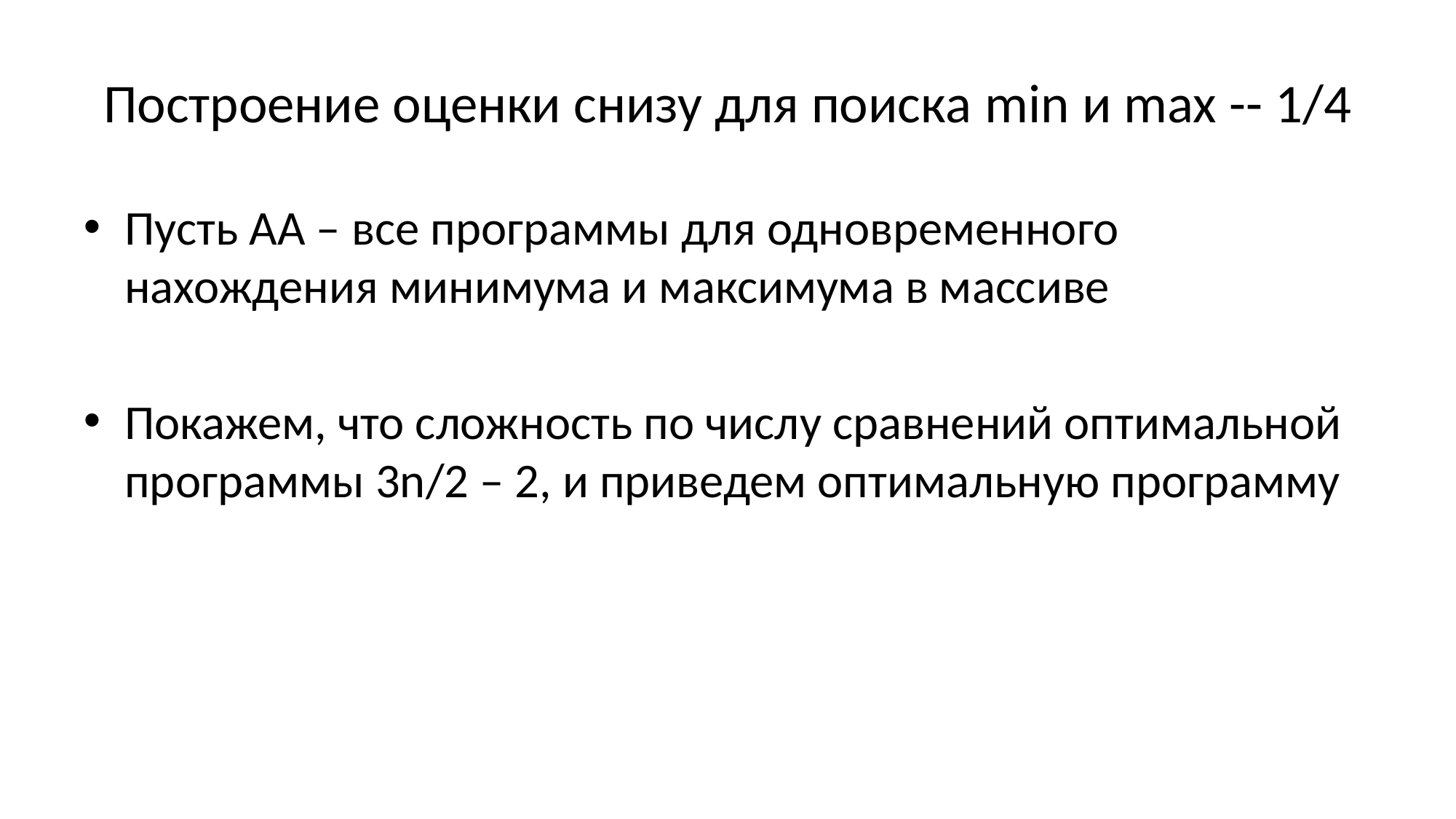

# Построение оценки снизу для поиска min и max -- 1/4
Пусть АА – все программы для одновременного нахождения минимума и максимума в массиве

Покажем, что сложность по числу сравнений оптимальной программы 3n/2 – 2, и приведем оптимальную программу